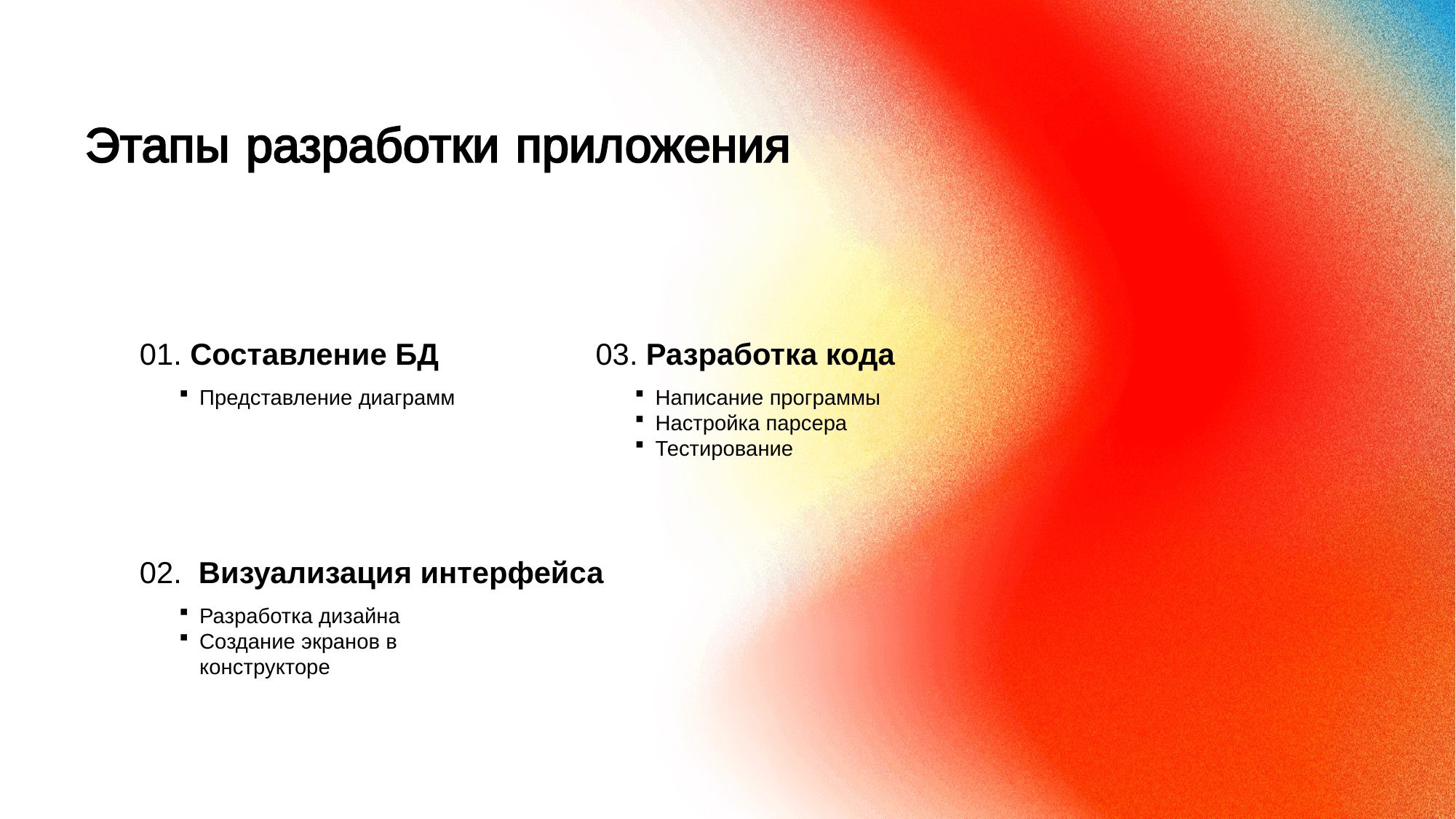

Этапы разработки приложения
01. Составление БД
03. Разработка кода
Представление диаграмм
Написание программы
Настройка парсера
Тестирование
02.  Визуализация интерфейса
Разработка дизайна
Создание экранов в конструкторе